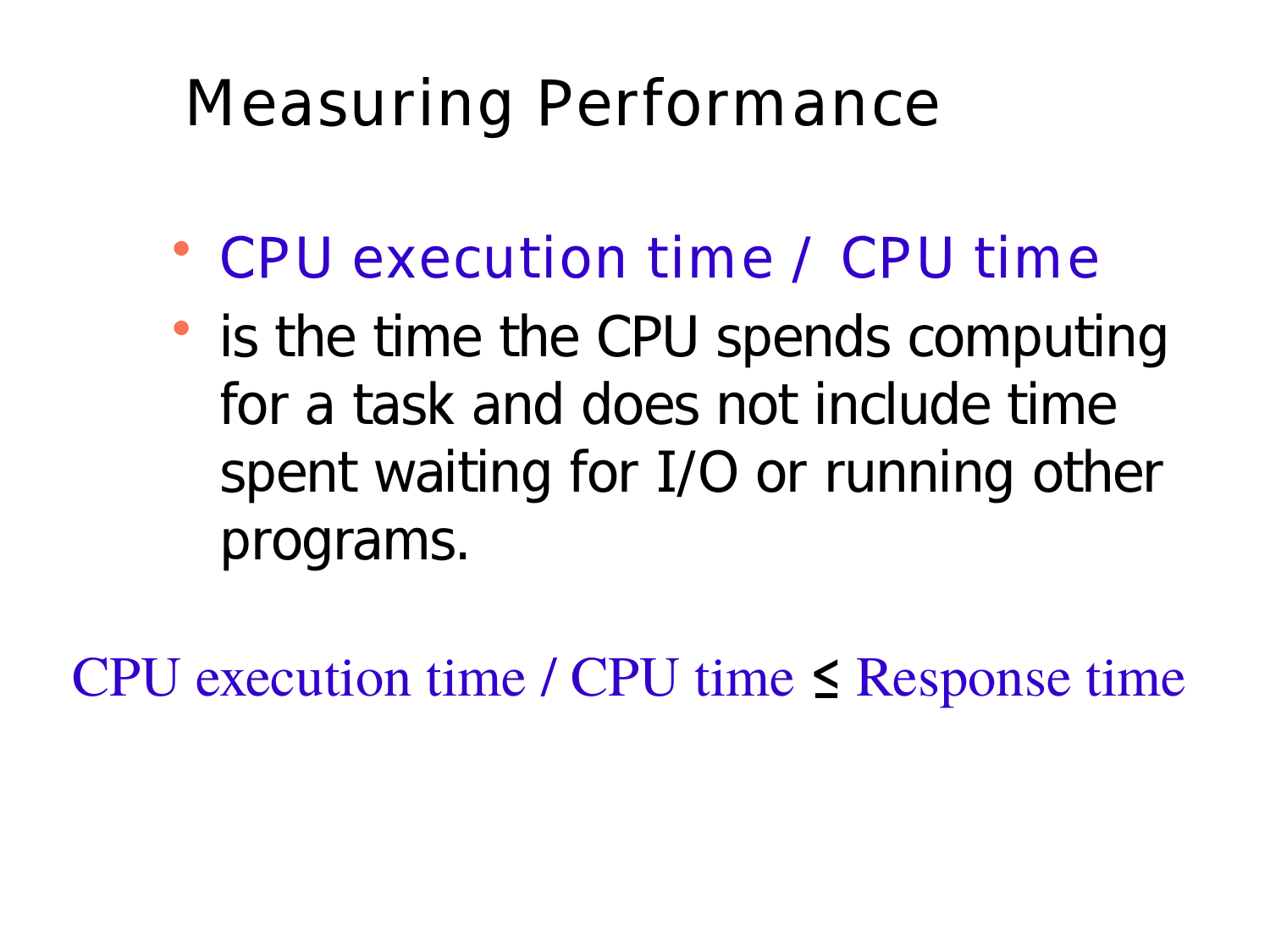

# Measuring Performance
CPU execution time / CPU time
is the time the CPU spends computing for a task and does not include time spent waiting for I/O or running other programs.
CPU execution time / CPU time ≤ Response time